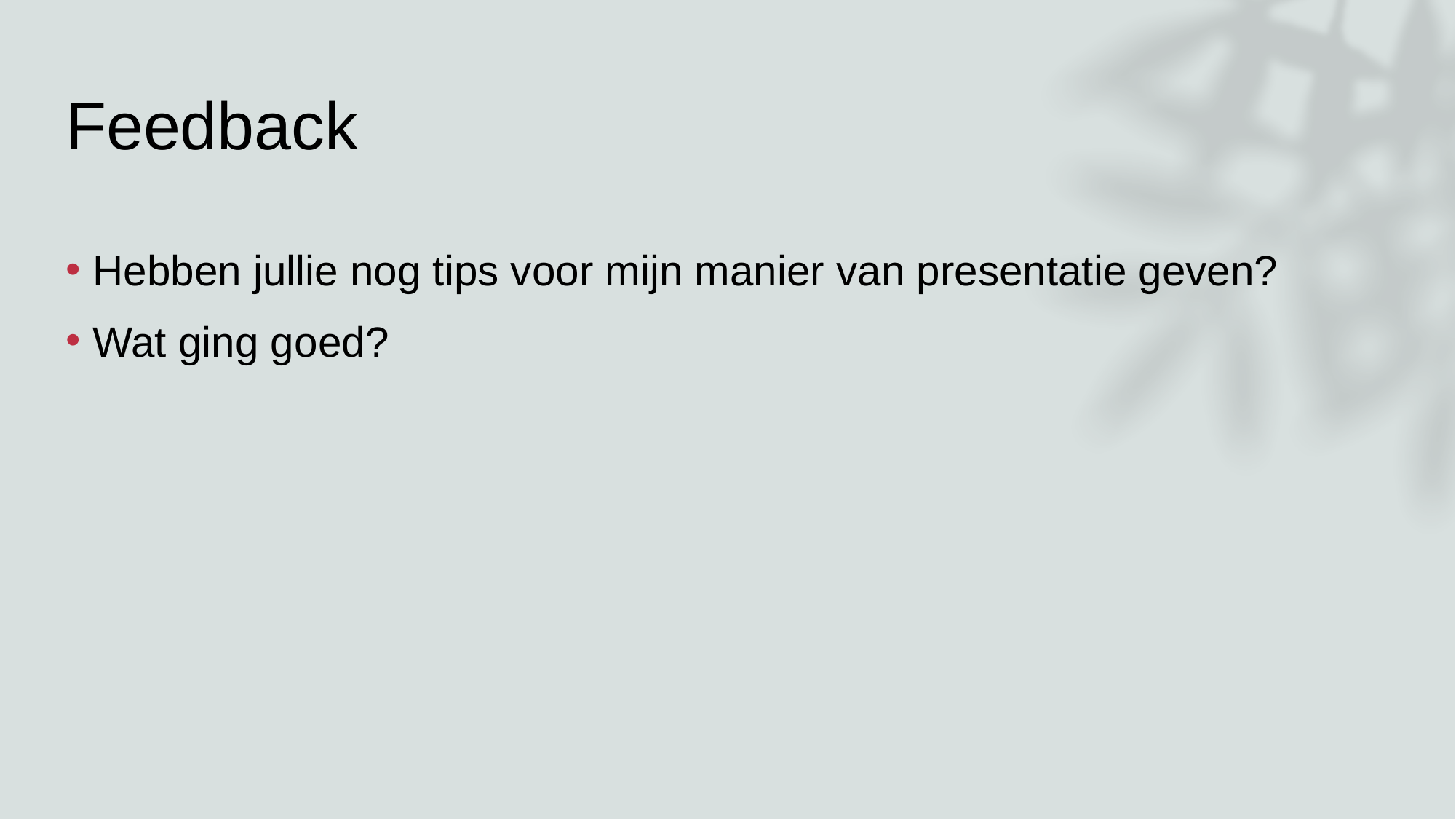

# Feedback
Hebben jullie nog tips voor mijn manier van presentatie geven?
Wat ging goed?